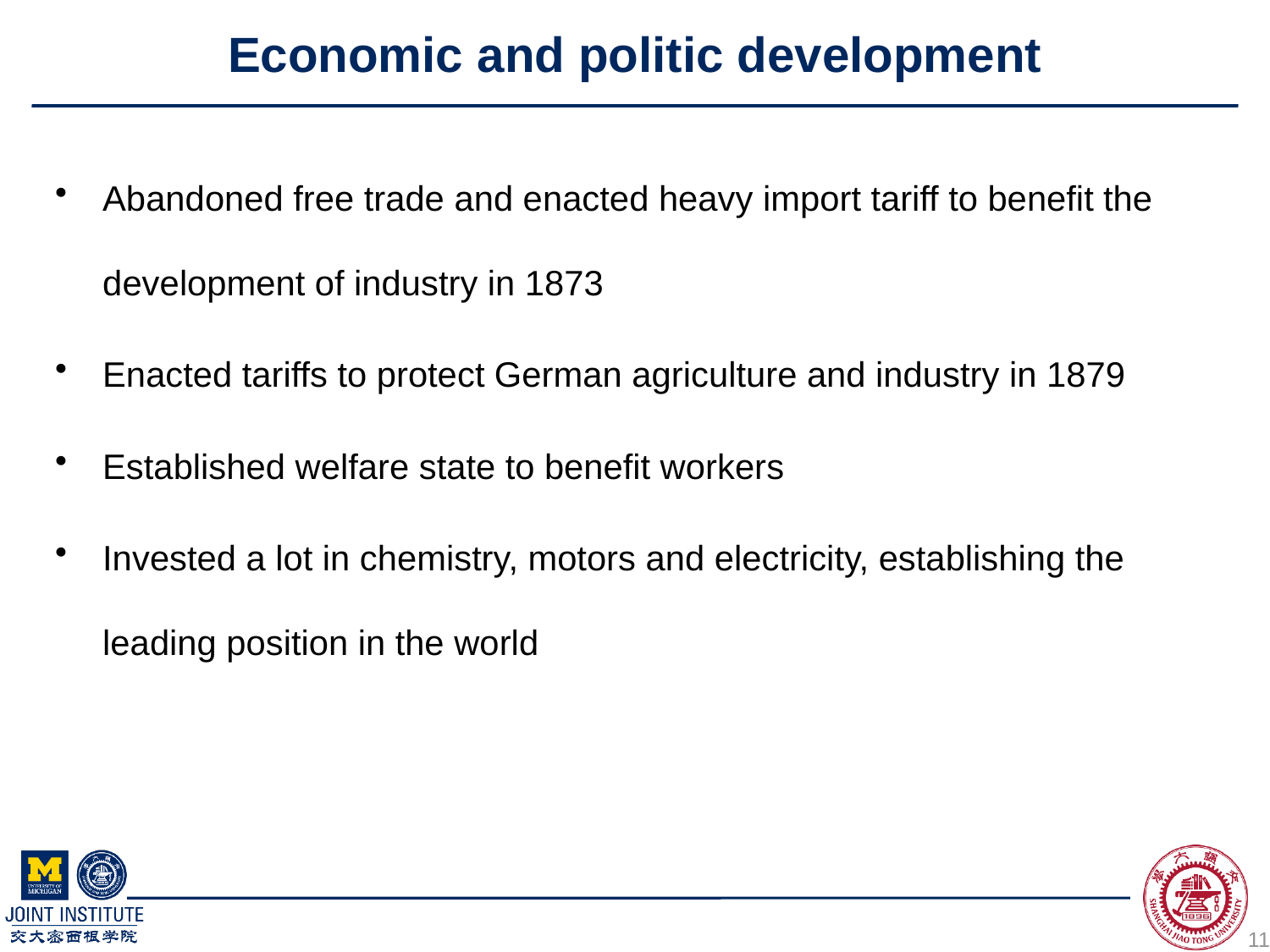

# Economic and politic development
Abandoned free trade and enacted heavy import tariff to benefit the development of industry in 1873
Enacted tariffs to protect German agriculture and industry in 1879
Established welfare state to benefit workers
Invested a lot in chemistry, motors and electricity, establishing the leading position in the world

11